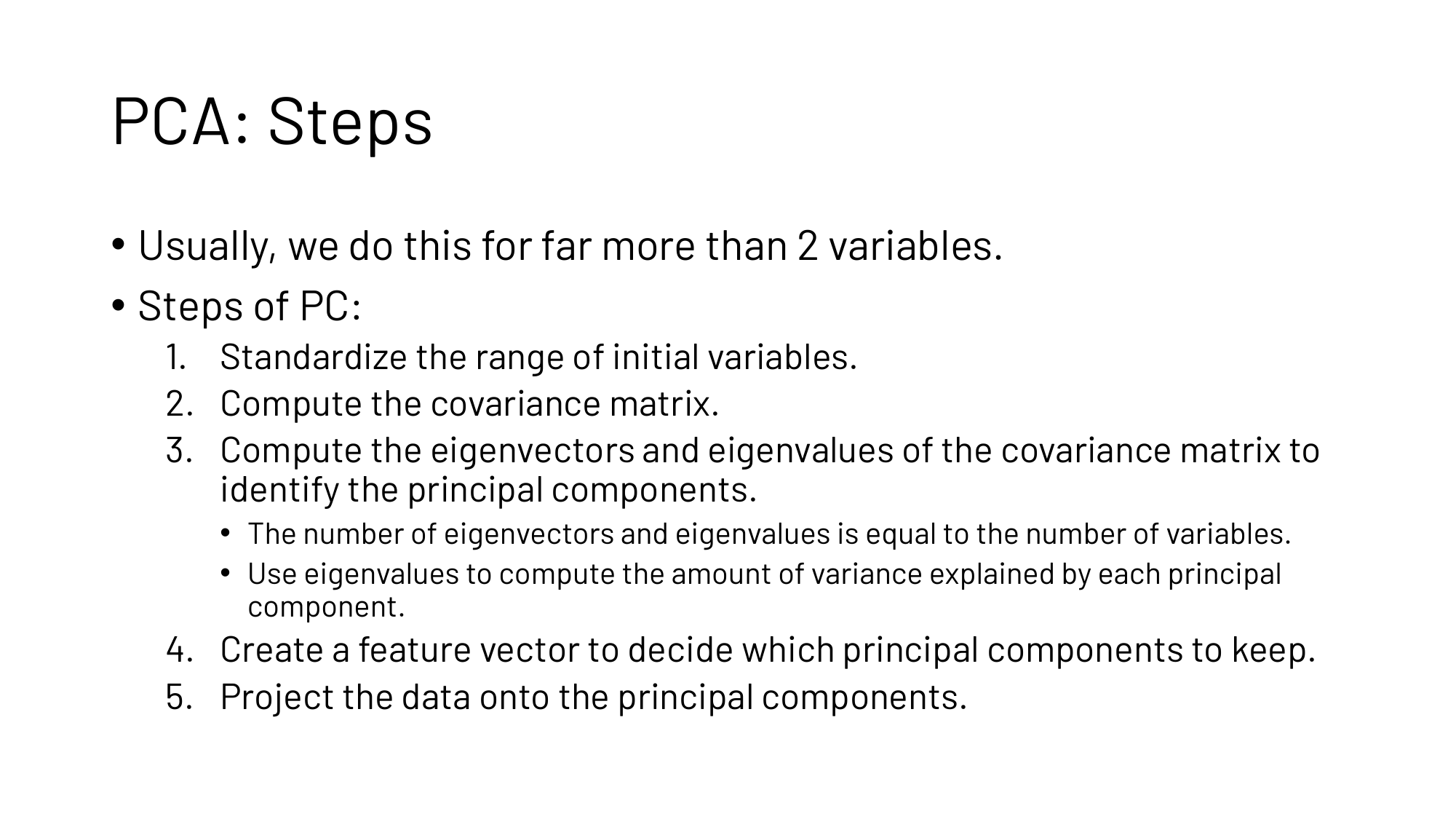

# PCA: Steps
Usually, we do this for far more than 2 variables.
Steps of PC:
Standardize the range of initial variables.
Compute the covariance matrix.
Compute the eigenvectors and eigenvalues of the covariance matrix to identify the principal components.
The number of eigenvectors and eigenvalues is equal to the number of variables.
Use eigenvalues to compute the amount of variance explained by each principal component.
Create a feature vector to decide which principal components to keep.
Project the data onto the principal components.